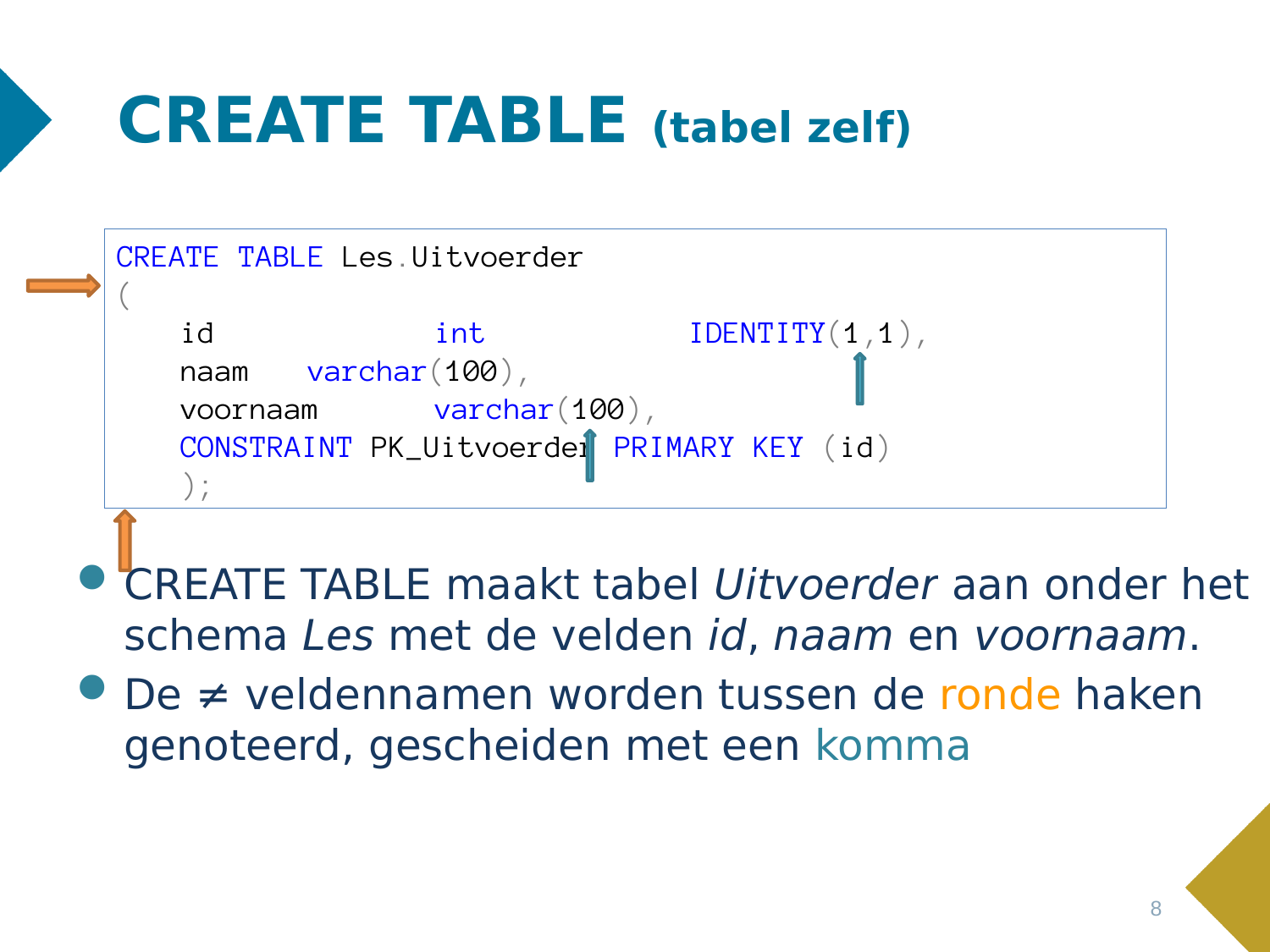

# CREATE TABLE (tabel zelf)
CREATE TABLE Les.Uitvoerder
(
id 		int 		IDENTITY(1,1),
naam 	varchar(100),
voornaam 	varchar(100),
CONSTRAINT PK_Uitvoerder PRIMARY KEY (id)
);

CREATE TABLE maakt tabel Uitvoerder aan onder het schema Les met de velden id, naam en voornaam.
De ≠ veldennamen worden tussen de ronde haken genoteerd, gescheiden met een komma
8